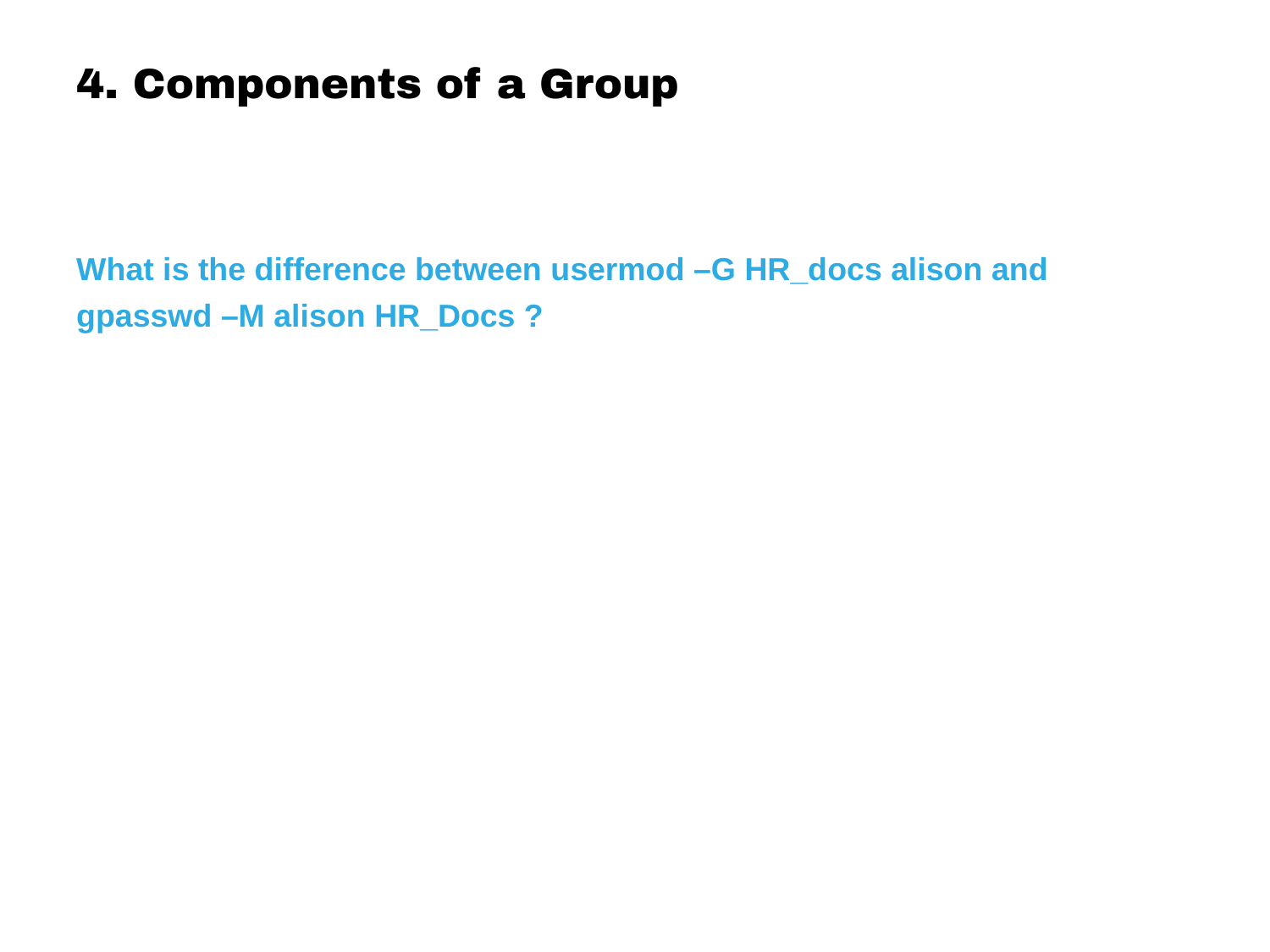

# 4. Components of a Group
What is the difference between usermod –G HR_docs alison and
gpasswd –M alison HR_Docs ?